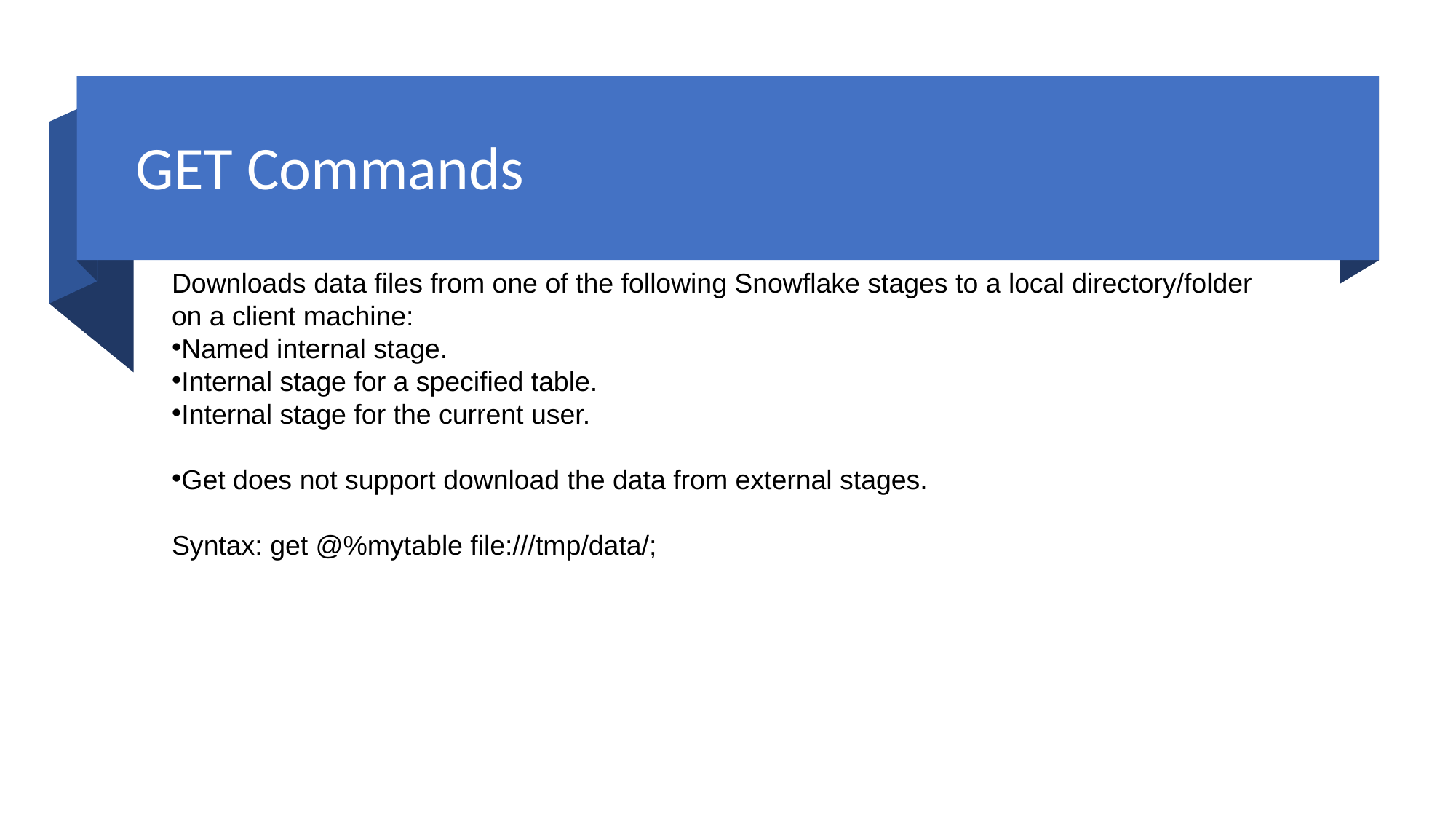

# GET Commands
Downloads data files from one of the following Snowflake stages to a local directory/folder on a client machine:
Named internal stage.
Internal stage for a specified table.
Internal stage for the current user.

Get does not support download the data from external stages.

Syntax: get @%mytable file:///tmp/data/;